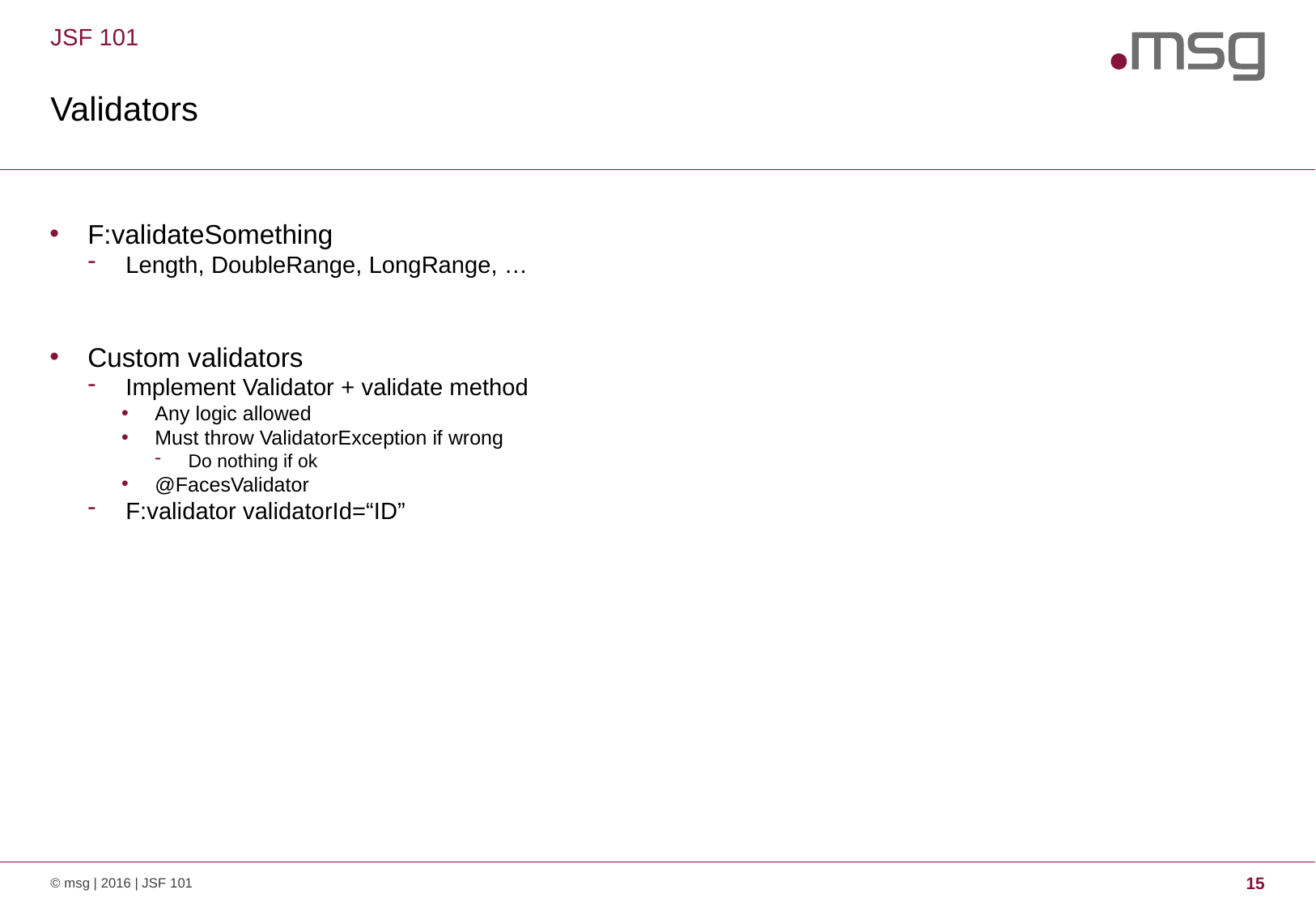

JSF 101
# Validators
F:validateSomething
Length, DoubleRange, LongRange, …

Custom validators
Implement Validator + validate method
Any logic allowed
Must throw ValidatorException if wrong
Do nothing if ok
@FacesValidator
F:validator validatorId=“ID”

© msg | 2016 | JSF 101
15